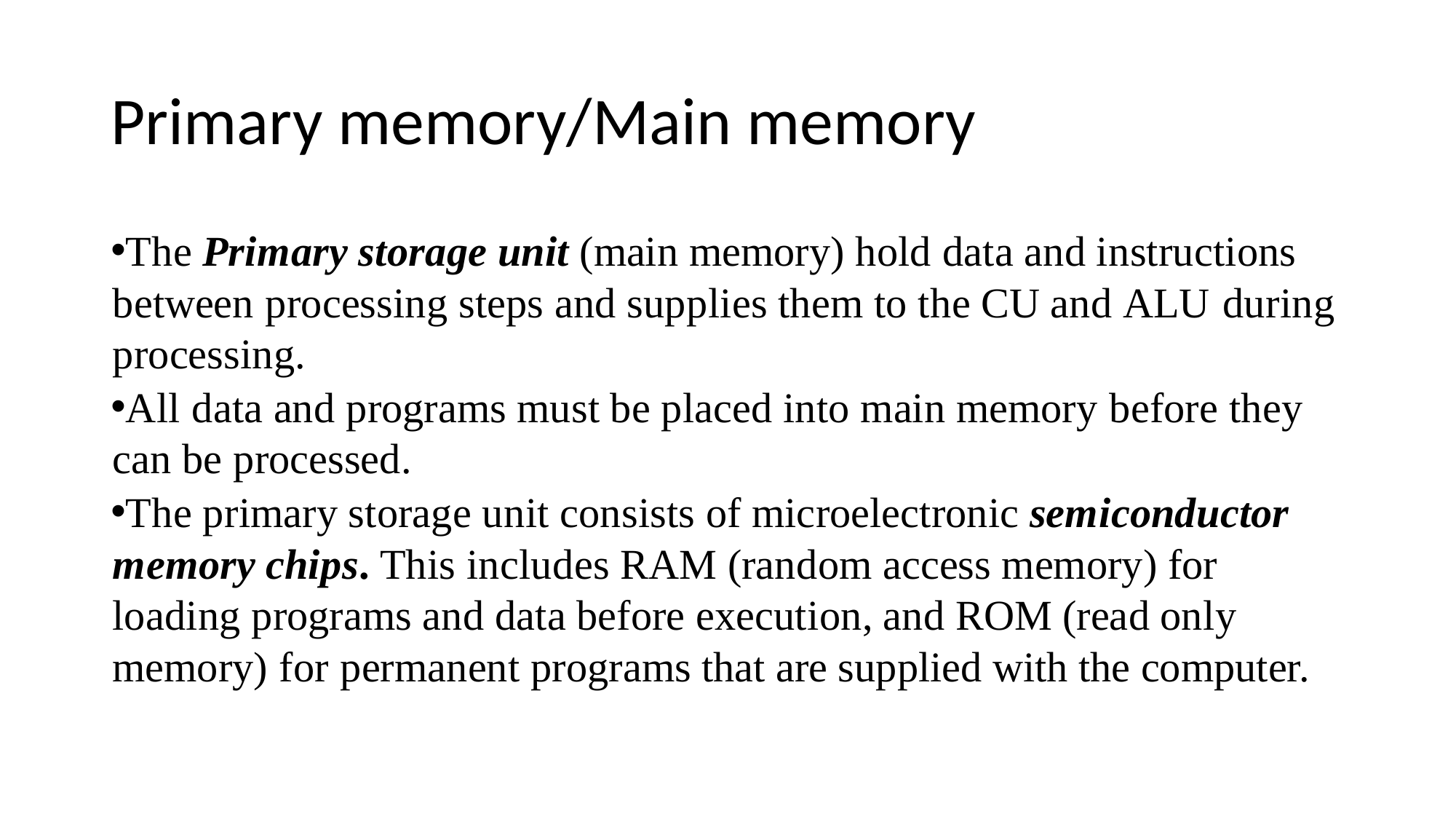

# Primary memory/Main memory
The Primary storage unit (main memory) hold data and instructions between processing steps and supplies them to the CU and ALU during processing.
All data and programs must be placed into main memory before they can be processed.
The primary storage unit consists of microelectronic semiconductor memory chips. This includes RAM (random access memory) for loading programs and data before execution, and ROM (read only memory) for permanent programs that are supplied with the computer.